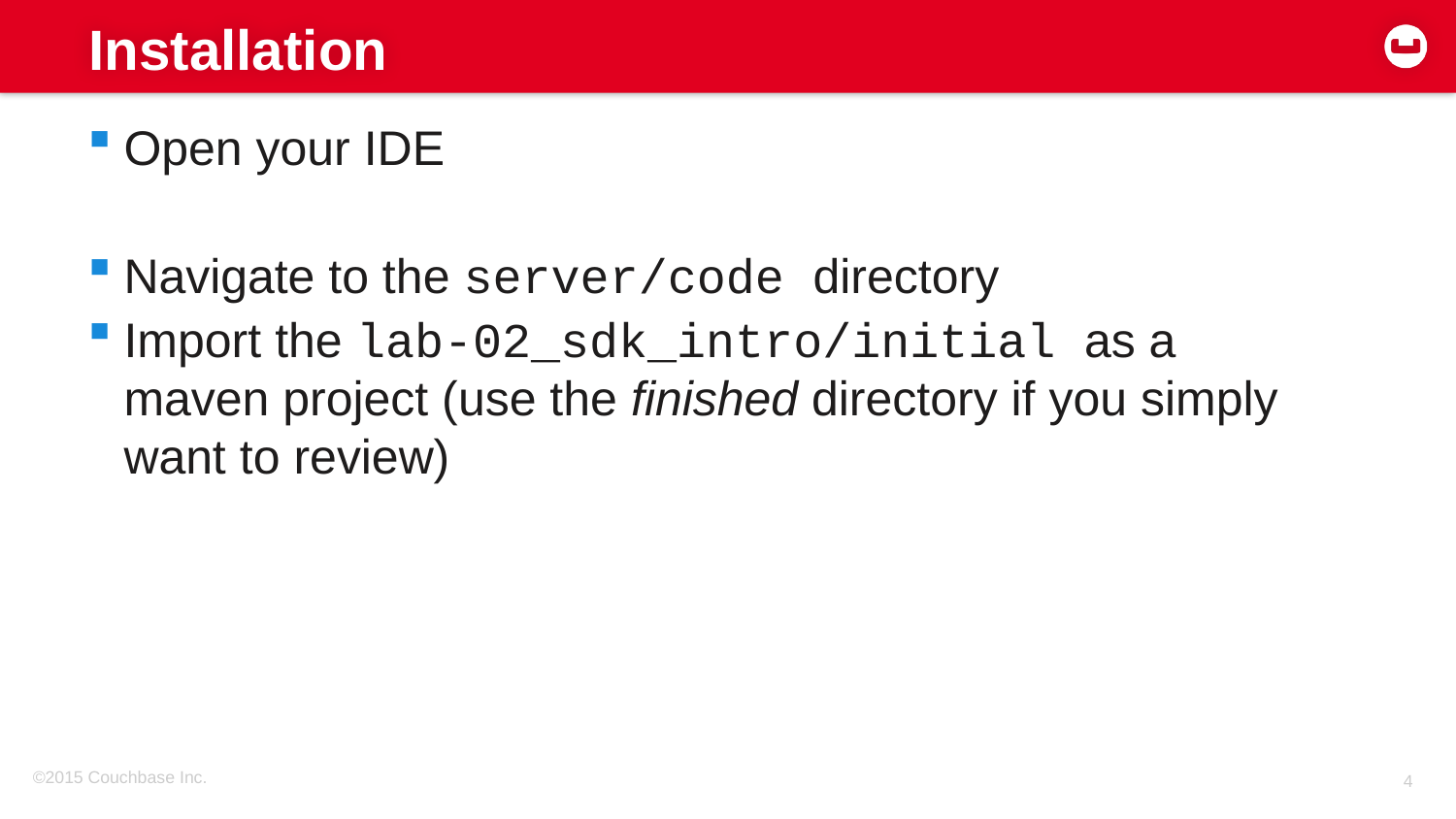

# Installation
Open your IDE

Navigate to the server/code directory
Import the lab-02_sdk_intro/initial as a maven project (use the finished directory if you simply want to review)